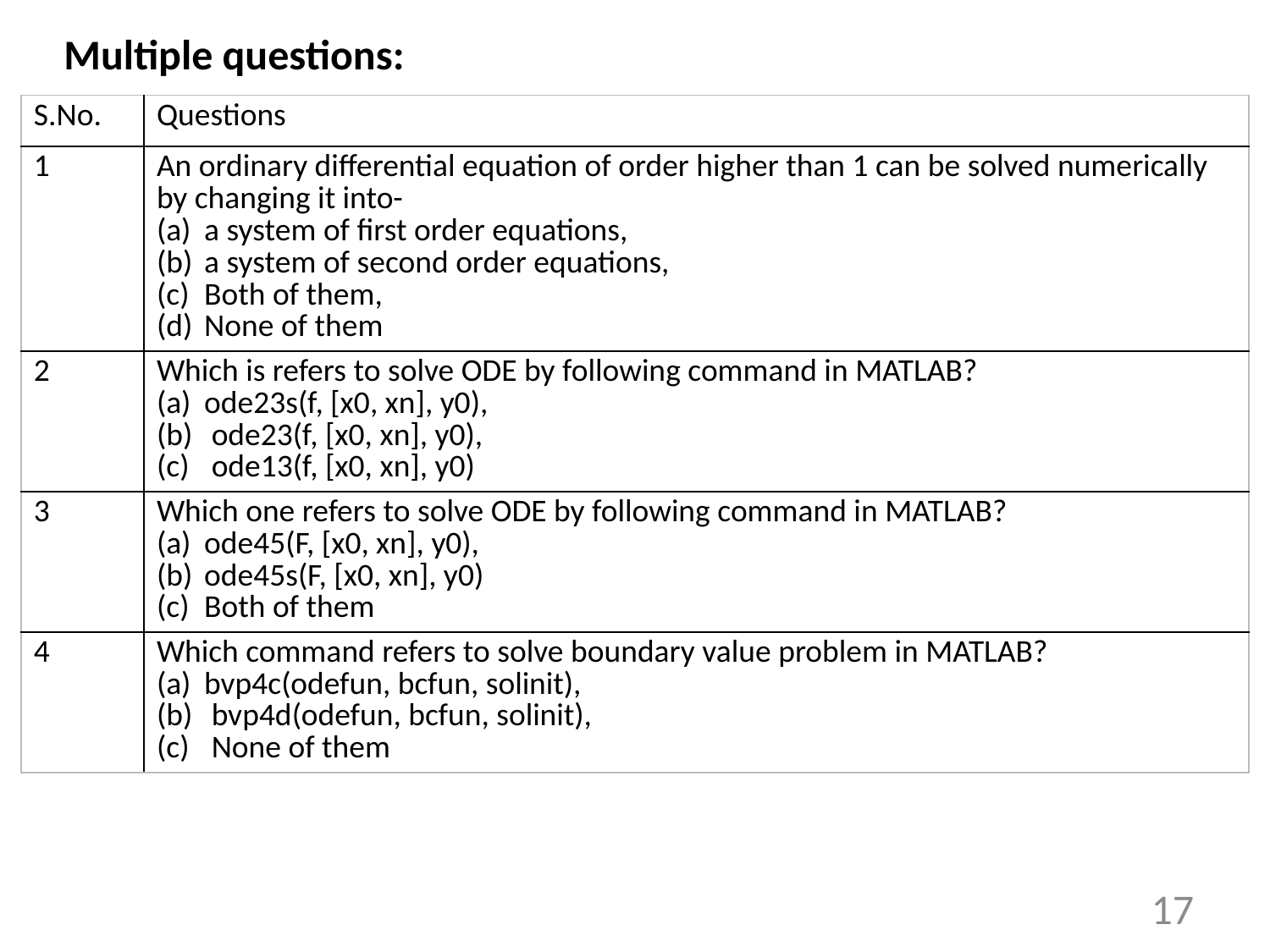

Multiple questions:
| S.No. | Questions |
| --- | --- |
| 1 | An ordinary differential equation of order higher than 1 can be solved numerically by changing it into- a system of first order equations, a system of second order equations, Both of them, None of them |
| 2 | Which is refers to solve ODE by following command in MATLAB? ode23s(f, [x0, xn], y0), ode23(f, [x0, xn], y0), ode13(f, [x0, xn], y0) |
| 3 | Which one refers to solve ODE by following command in MATLAB? ode45(F, [x0, xn], y0), ode45s(F, [x0, xn], y0) Both of them |
| 4 | Which command refers to solve boundary value problem in MATLAB? bvp4c(odefun, bcfun, solinit), bvp4d(odefun, bcfun, solinit), None of them |
17